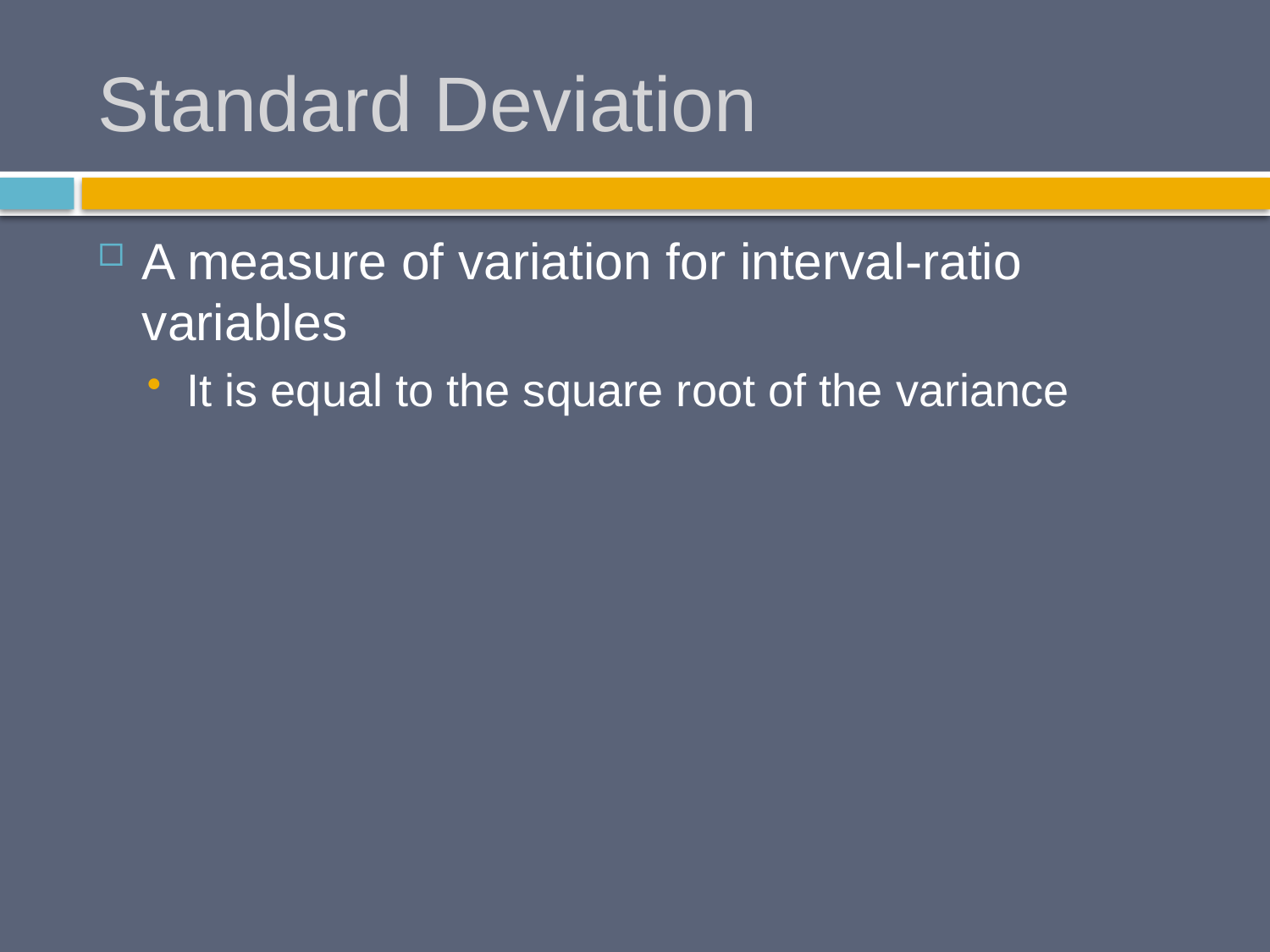

# Standard Deviation
A measure of variation for interval-ratio variables
It is equal to the square root of the variance